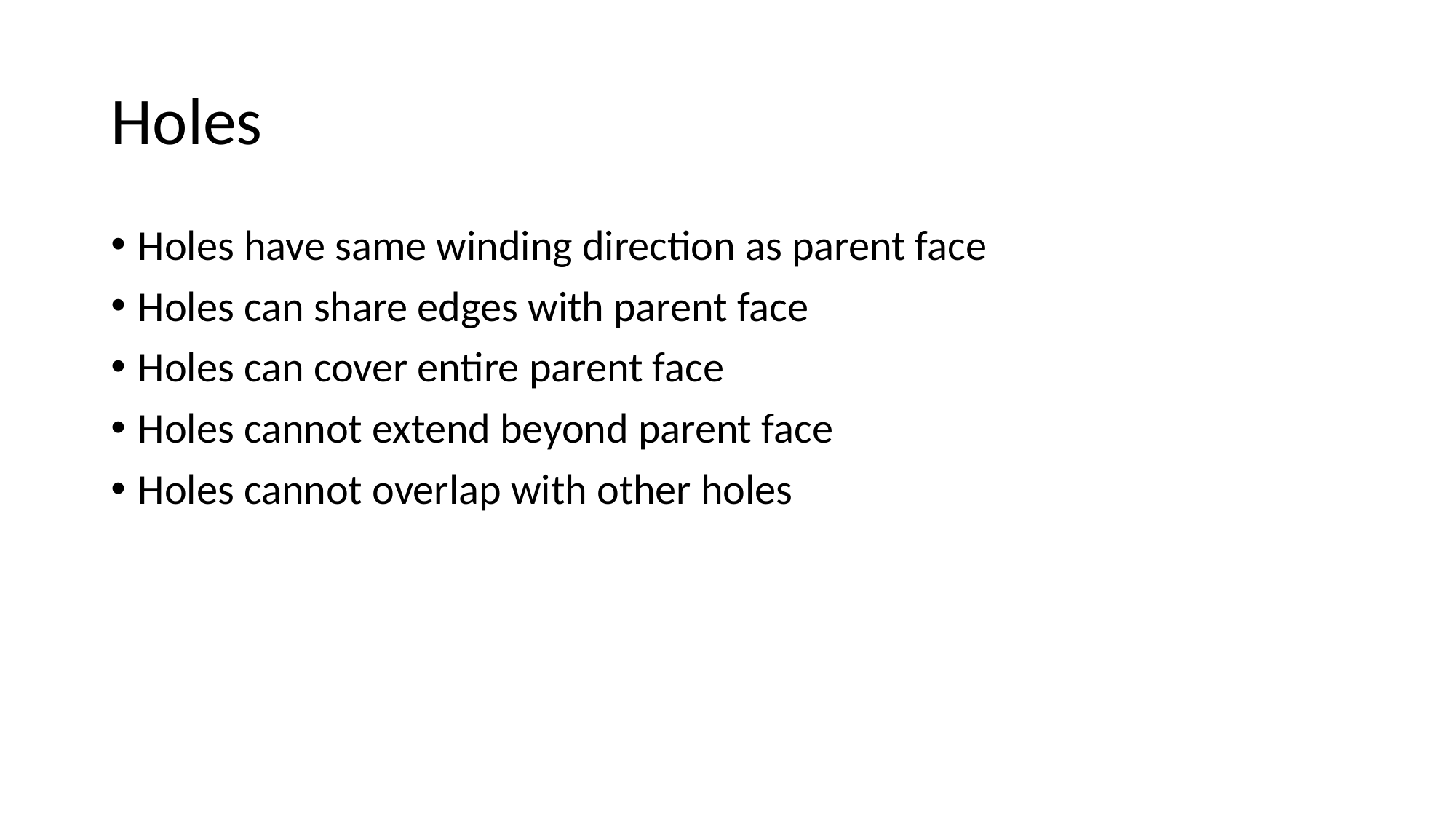

# Holes
Holes have same winding direction as parent face
Holes can share edges with parent face
Holes can cover entire parent face
Holes cannot extend beyond parent face
Holes cannot overlap with other holes